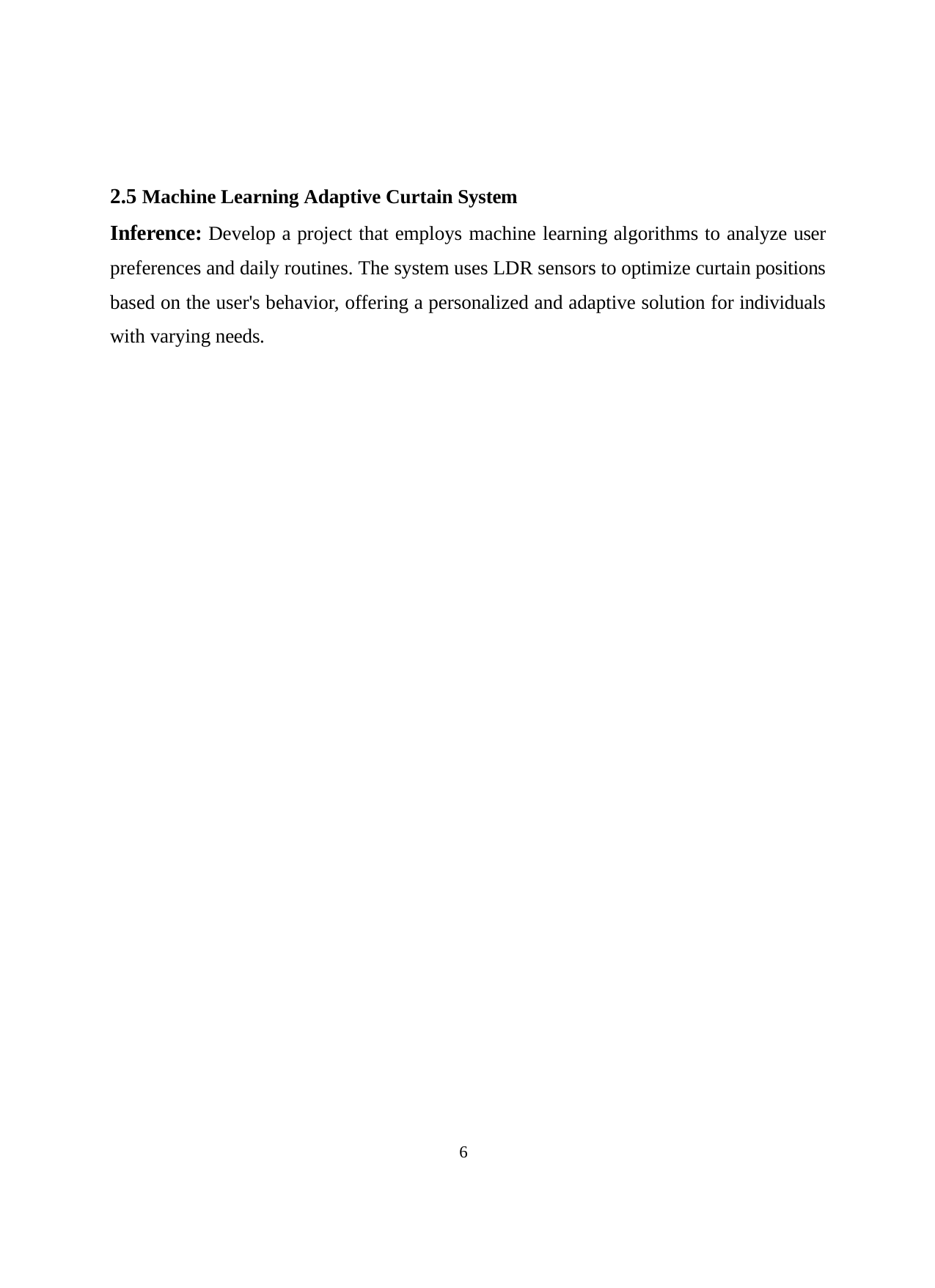

2.5 Machine Learning Adaptive Curtain System
Inference: Develop a project that employs machine learning algorithms to analyze user preferences and daily routines. The system uses LDR sensors to optimize curtain positions based on the user's behavior, offering a personalized and adaptive solution for individuals with varying needs.
6